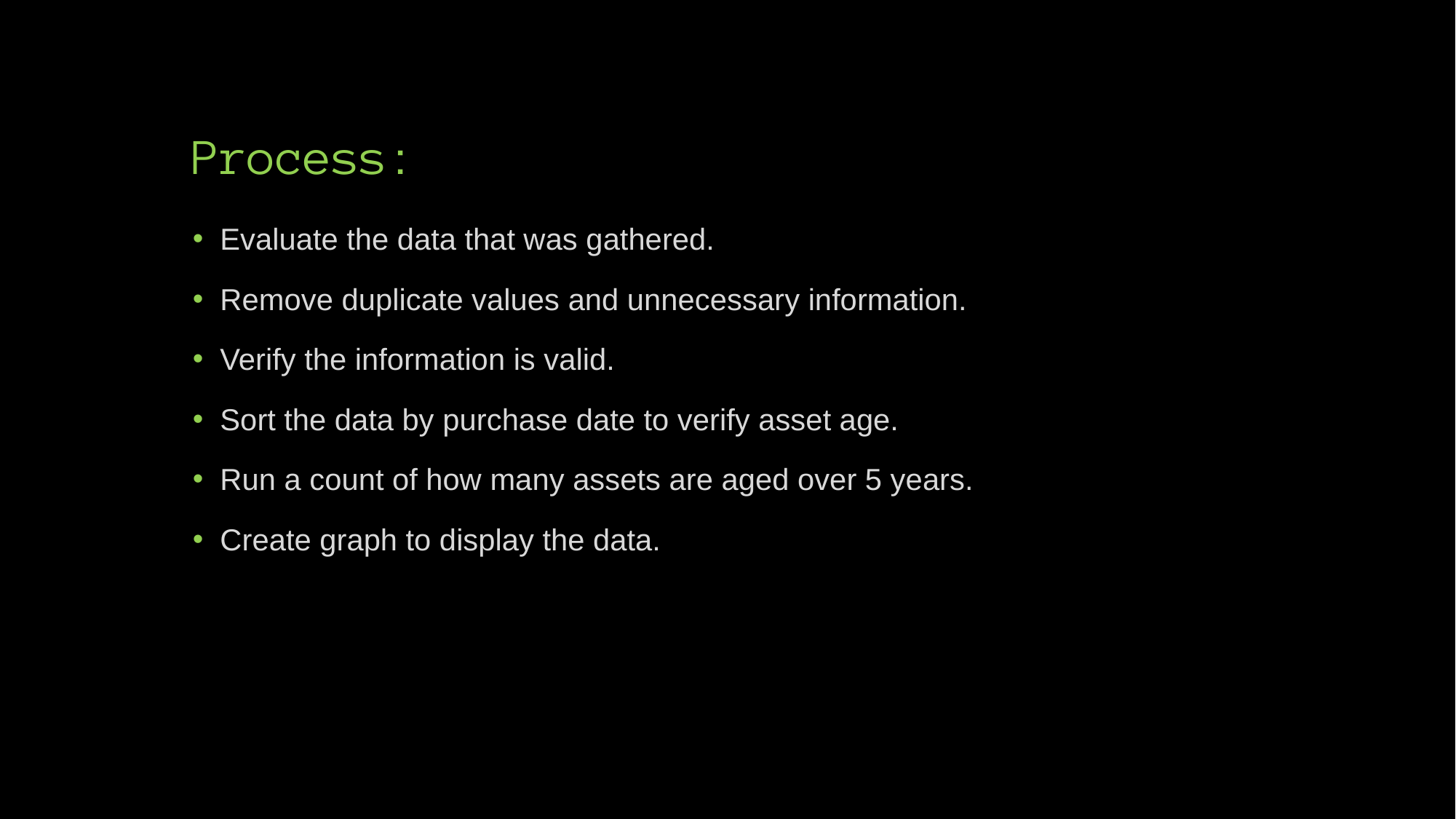

# Process:
Evaluate the data that was gathered.
Remove duplicate values and unnecessary information.
Verify the information is valid.
Sort the data by purchase date to verify asset age.
Run a count of how many assets are aged over 5 years.
Create graph to display the data.